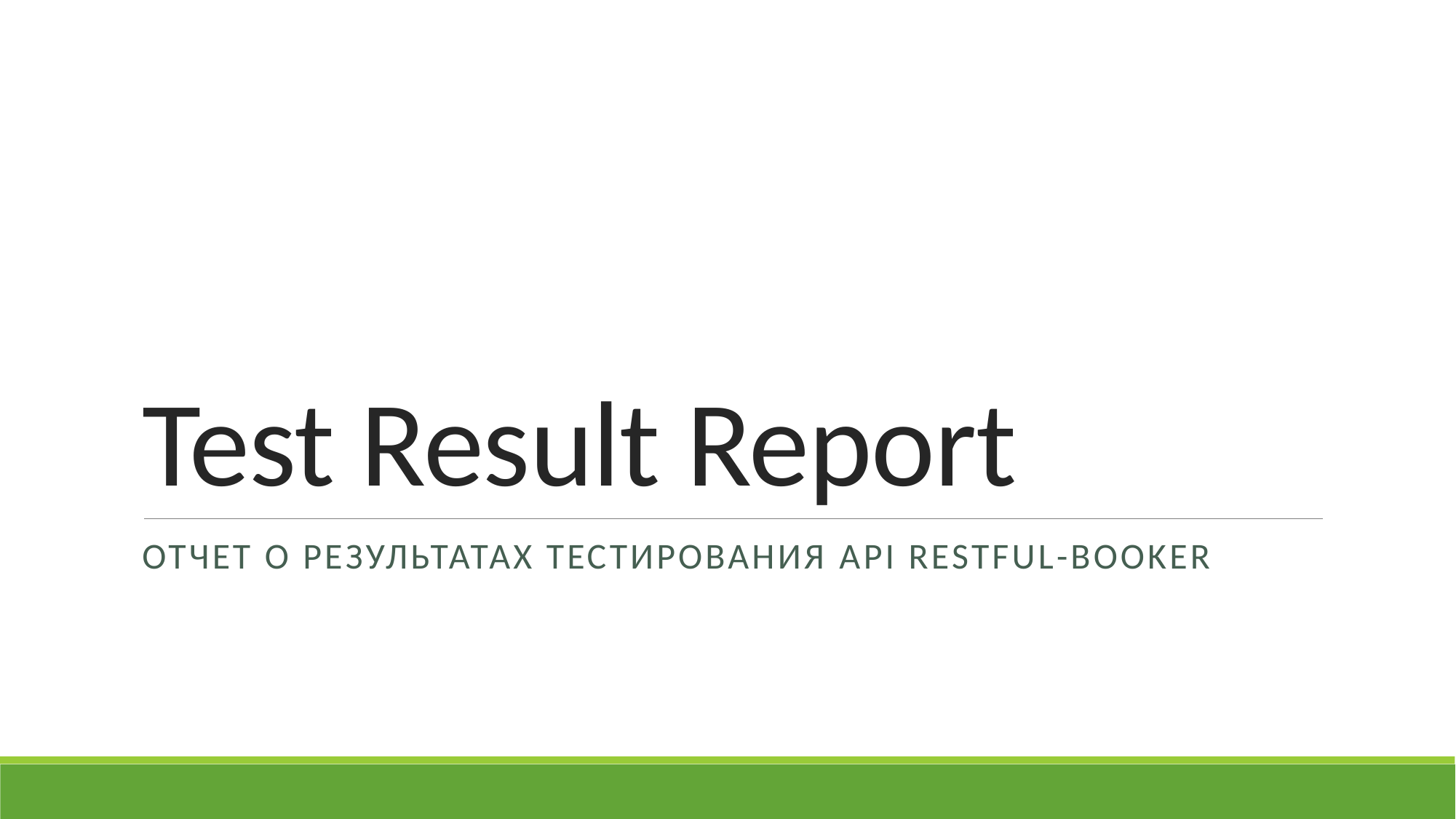

# Test Result Report
Отчет о результатах тестирования api Restful-Booker